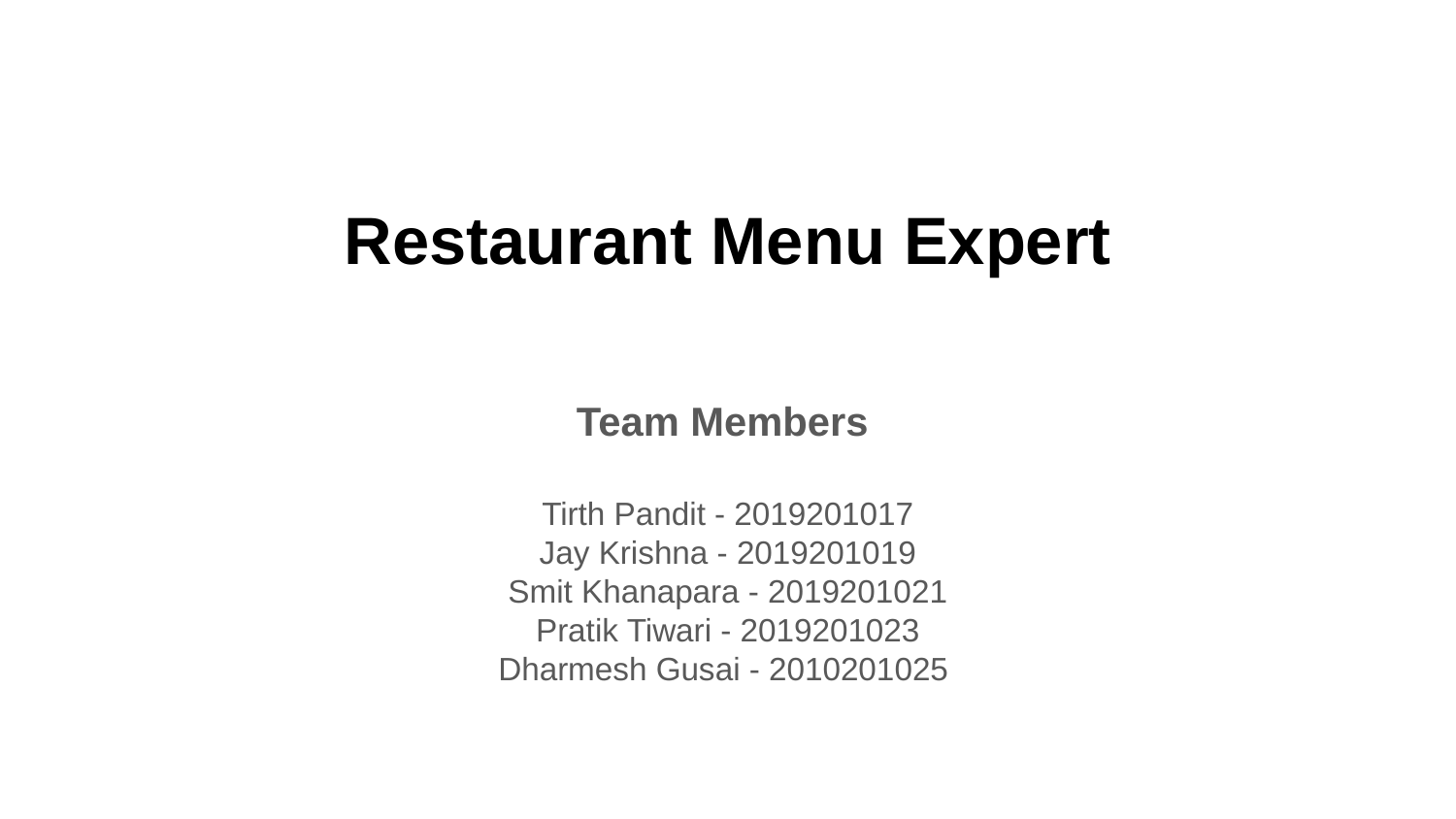

Restaurant Menu Expert
Team Members

Tirth Pandit - 2019201017
Jay Krishna - 2019201019
Smit Khanapara - 2019201021
Pratik Tiwari - 2019201023
Dharmesh Gusai - 2010201025